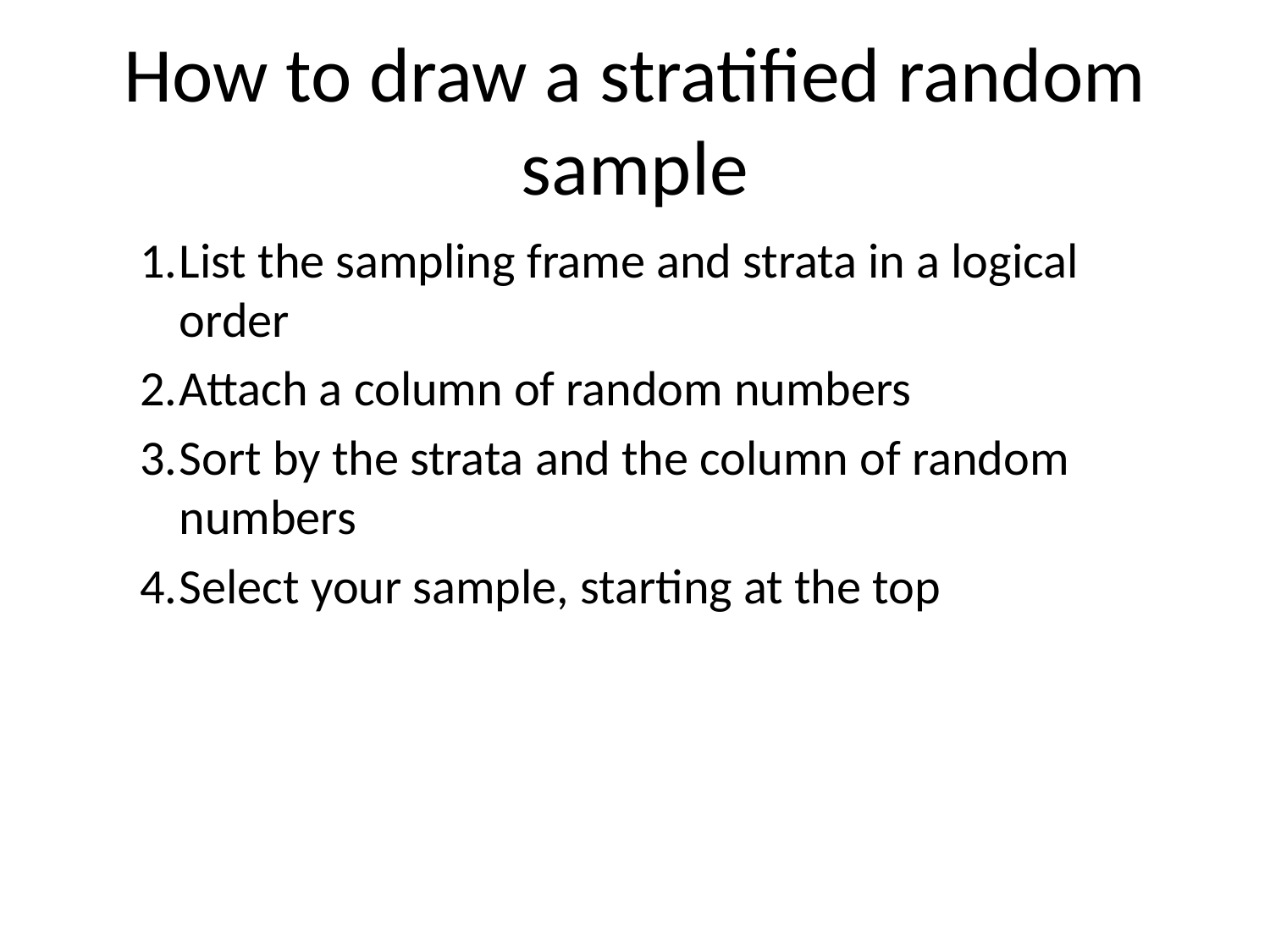

# How to draw a stratified random sample
List the sampling frame and strata in a logical order
Attach a column of random numbers
Sort by the strata and the column of random numbers
Select your sample, starting at the top